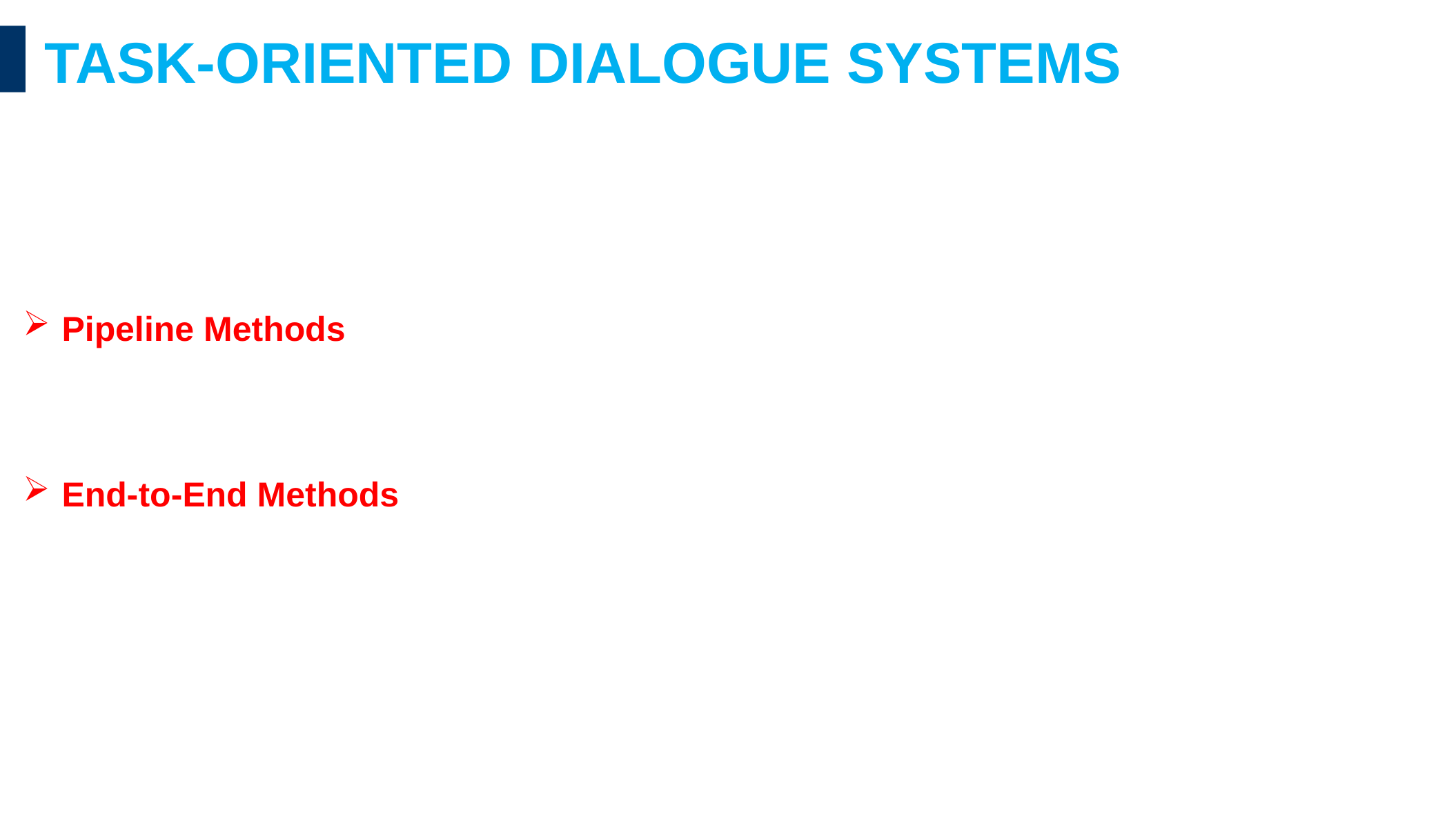

TASK-ORIENTED DIALOGUE SYSTEMS

Pipeline Methods

End-to-End Methods